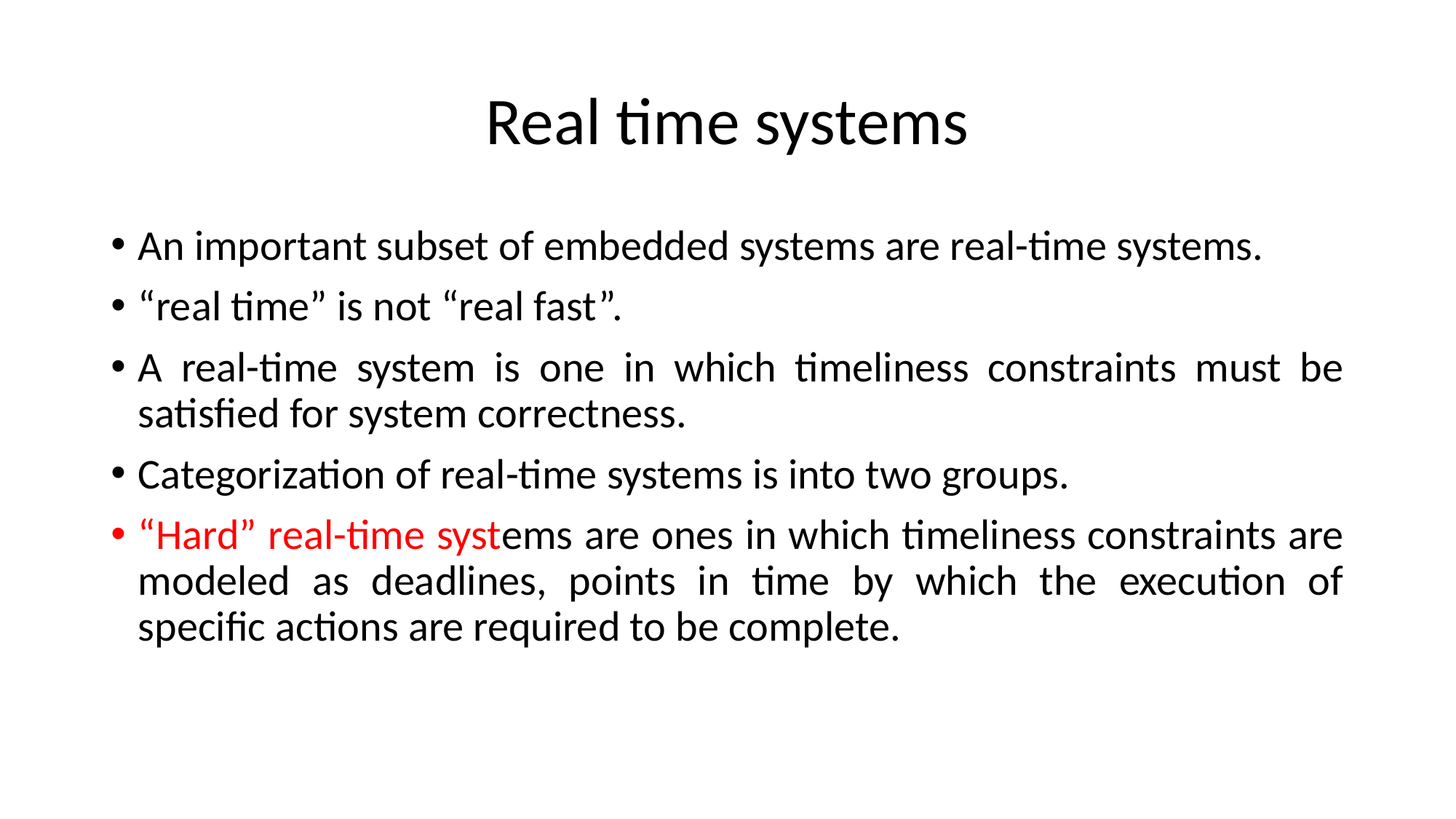

# Real time systems
An important subset of embedded systems are real-time systems.
“real time” is not “real fast”.
A real-time system is one in which timeliness constraints must be satisfied for system correctness.
Categorization of real-time systems is into two groups.
“Hard” real-time systems are ones in which timeliness constraints are modeled as deadlines, points in time by which the execution of specific actions are required to be complete.